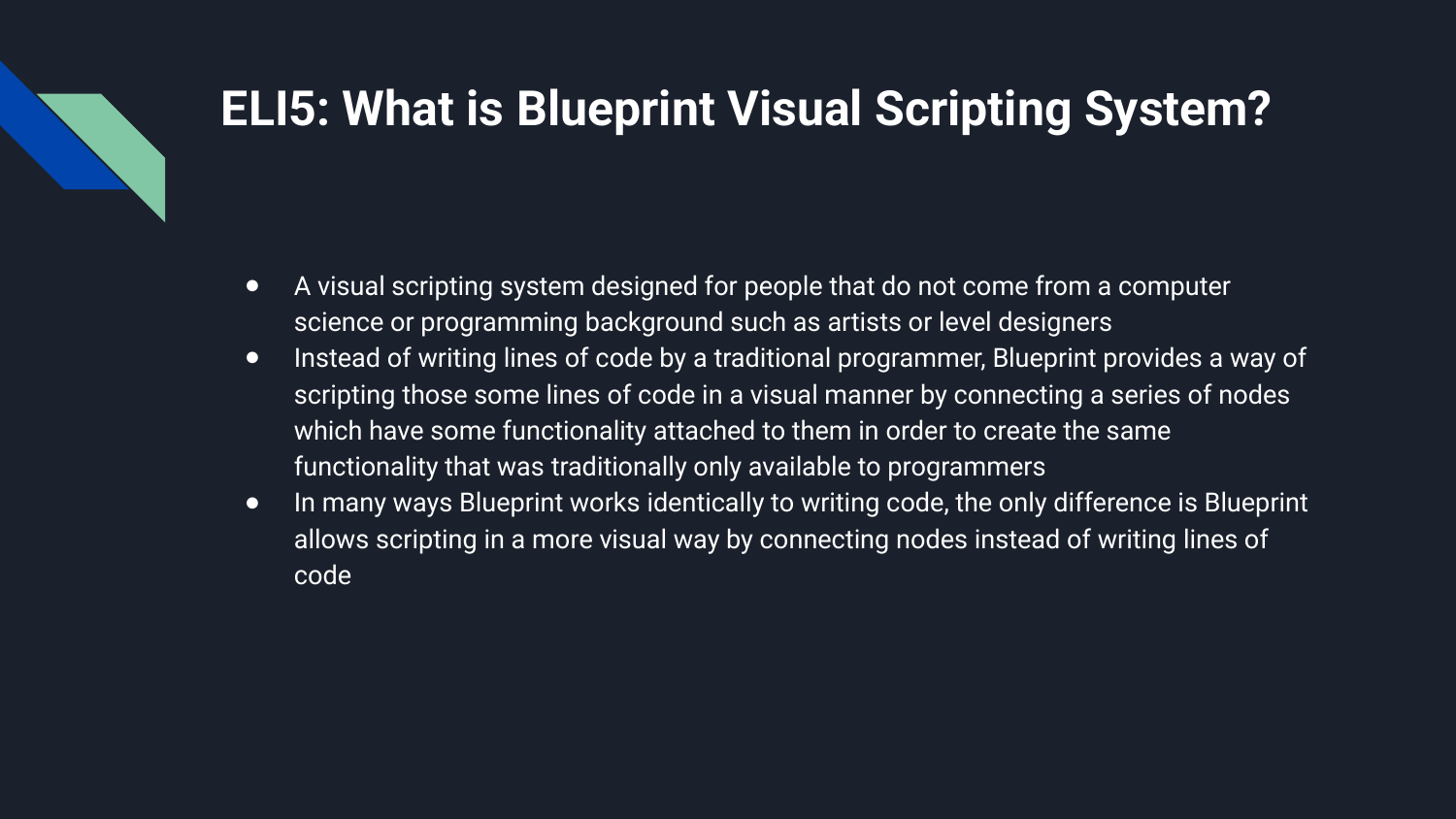

# ELI5: What is Blueprint Visual Scripting System?
A visual scripting system designed for people that do not come from a computer science or programming background such as artists or level designers
Instead of writing lines of code by a traditional programmer, Blueprint provides a way of scripting those some lines of code in a visual manner by connecting a series of nodes which have some functionality attached to them in order to create the same functionality that was traditionally only available to programmers
In many ways Blueprint works identically to writing code, the only difference is Blueprint allows scripting in a more visual way by connecting nodes instead of writing lines of code